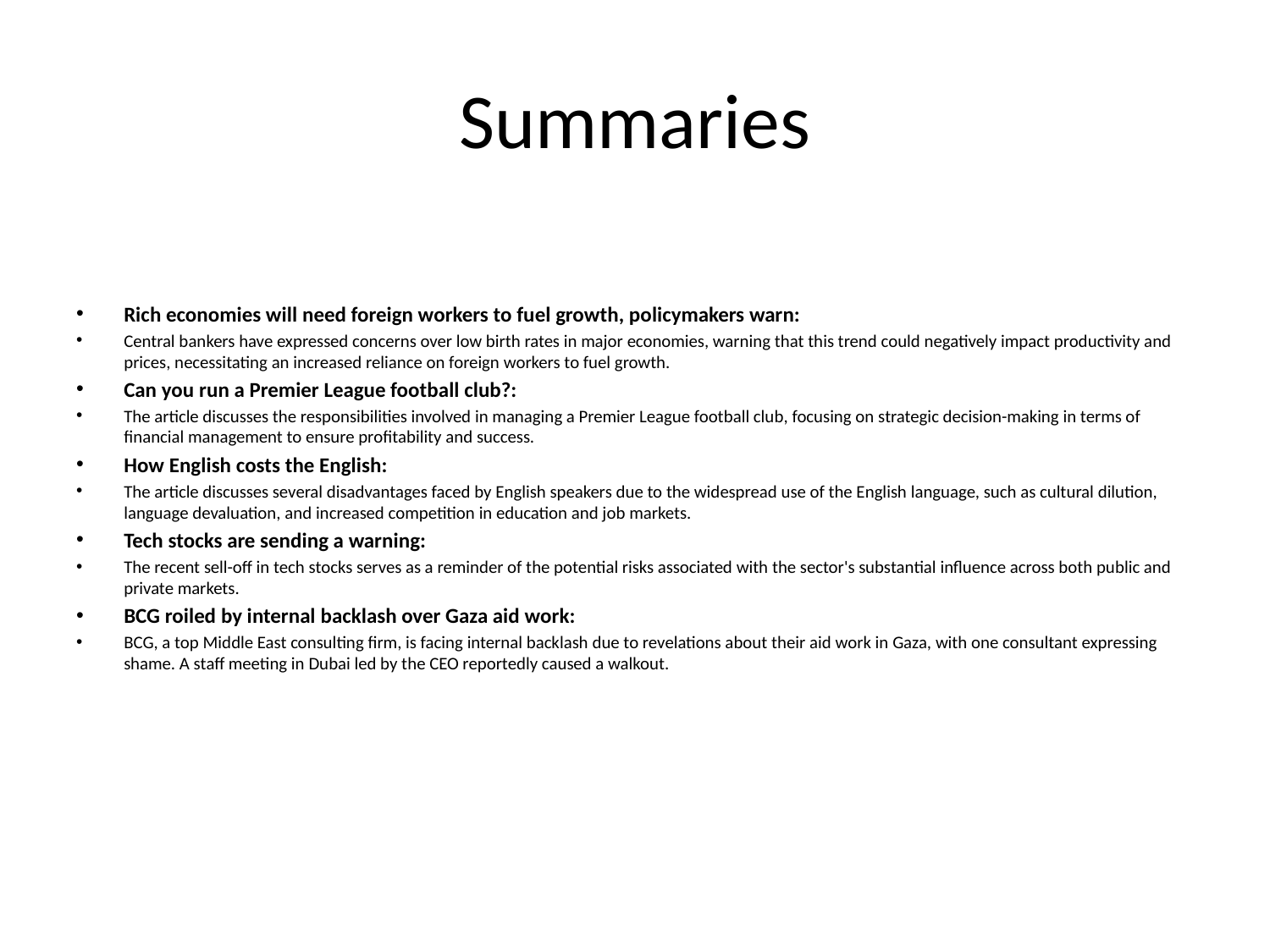

# Summaries

Rich economies will need foreign workers to fuel growth, policymakers warn:
Central bankers have expressed concerns over low birth rates in major economies, warning that this trend could negatively impact productivity and prices, necessitating an increased reliance on foreign workers to fuel growth.
Can you run a Premier League football club?:
The article discusses the responsibilities involved in managing a Premier League football club, focusing on strategic decision-making in terms of financial management to ensure profitability and success.
How English costs the English:
The article discusses several disadvantages faced by English speakers due to the widespread use of the English language, such as cultural dilution, language devaluation, and increased competition in education and job markets.
Tech stocks are sending a warning:
The recent sell-off in tech stocks serves as a reminder of the potential risks associated with the sector's substantial influence across both public and private markets.
BCG roiled by internal backlash over Gaza aid work:
BCG, a top Middle East consulting firm, is facing internal backlash due to revelations about their aid work in Gaza, with one consultant expressing shame. A staff meeting in Dubai led by the CEO reportedly caused a walkout.